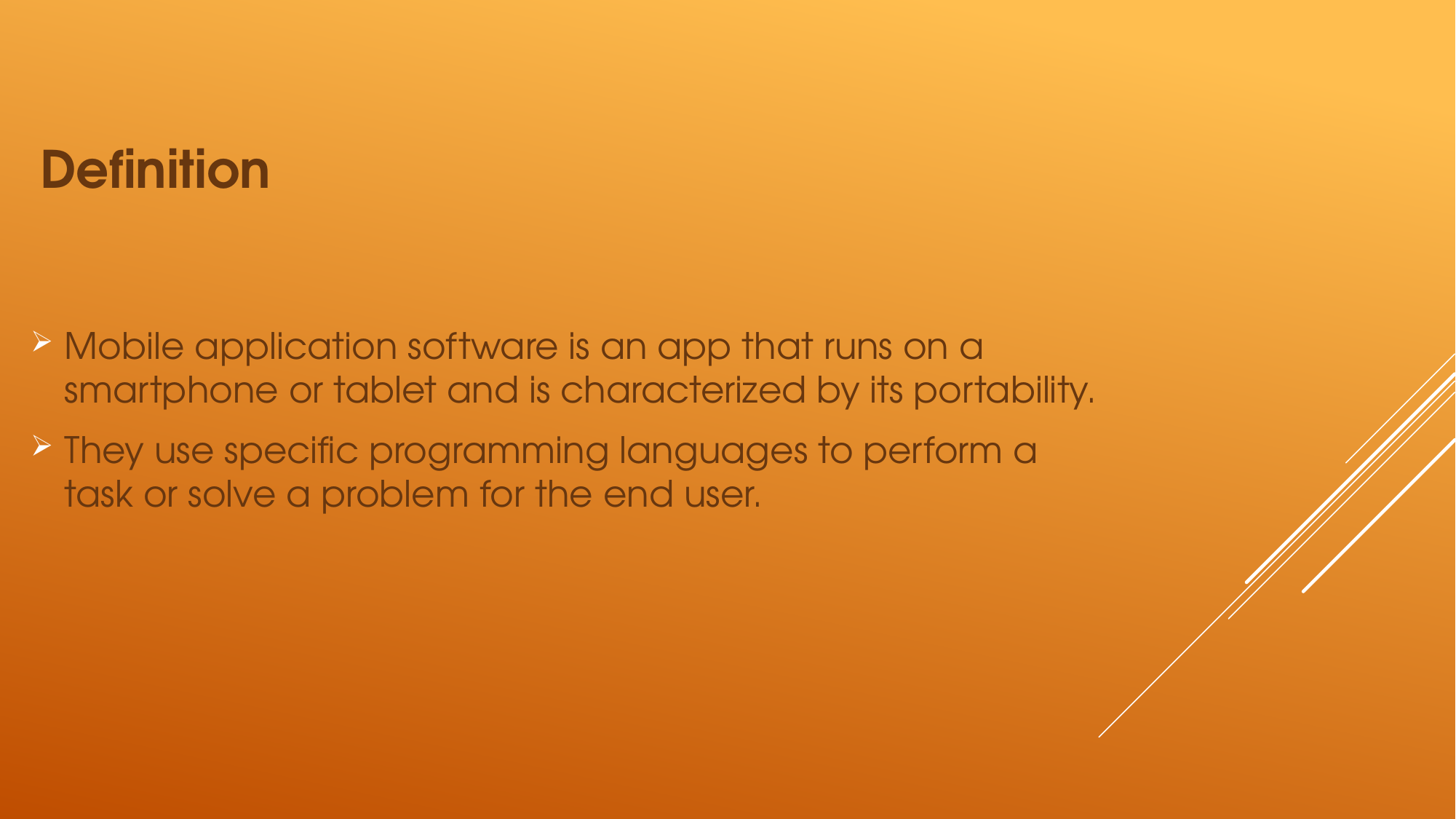

Definition
Mobile application software is an app that runs on a smartphone or tablet and is characterized by its portability.
They use specific programming languages to perform a task or solve a problem for the end user.